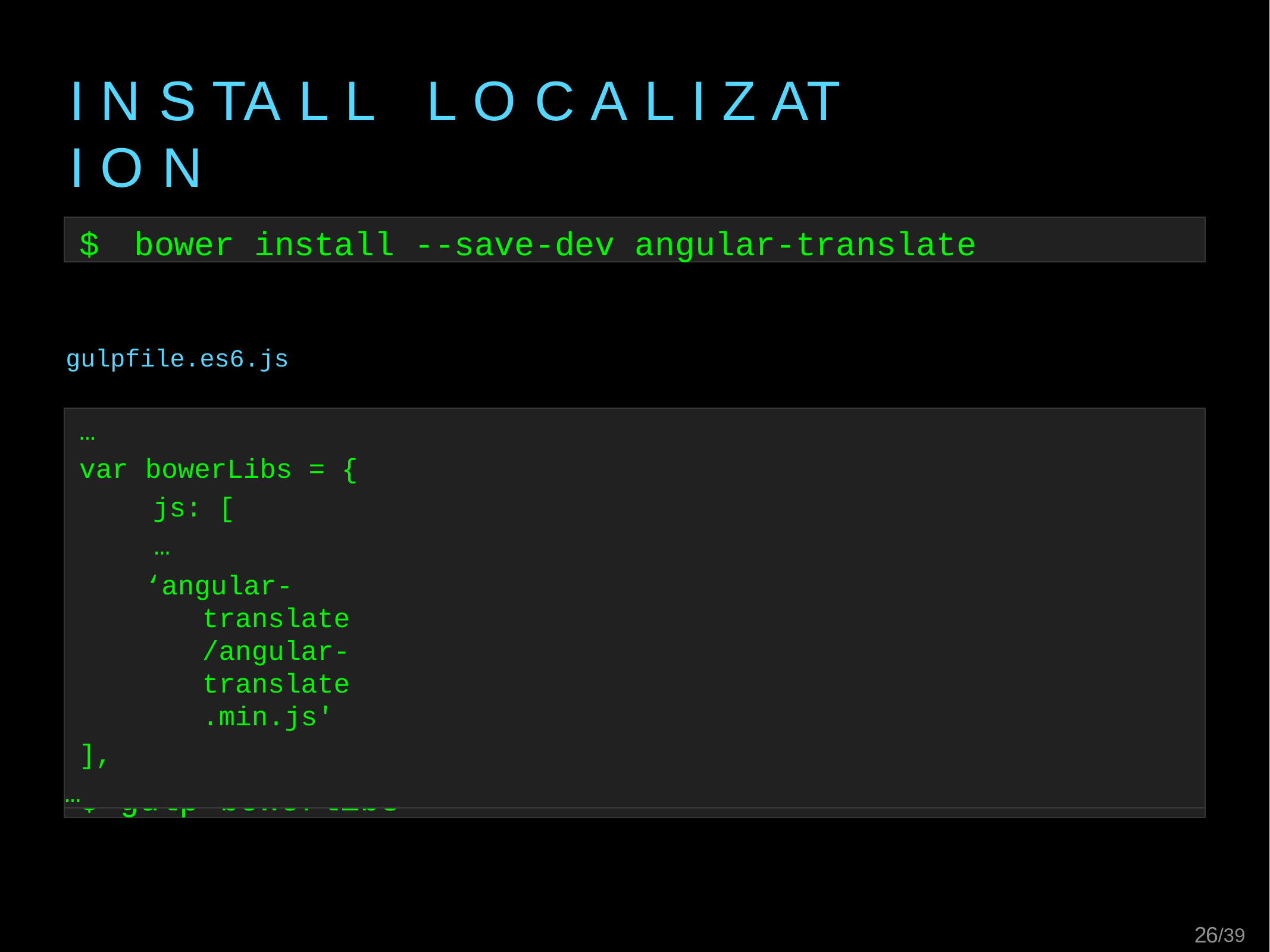

# I N S TA L L	L O C A L I Z AT I O N
$	bower install --save-dev angular-translate
gulpfile.es6.js
…
var bowerLibs = {  js: [
…
‘angular-translate/angular-translate.min.js'
],
…
$ gulp bowerlibs
26/39